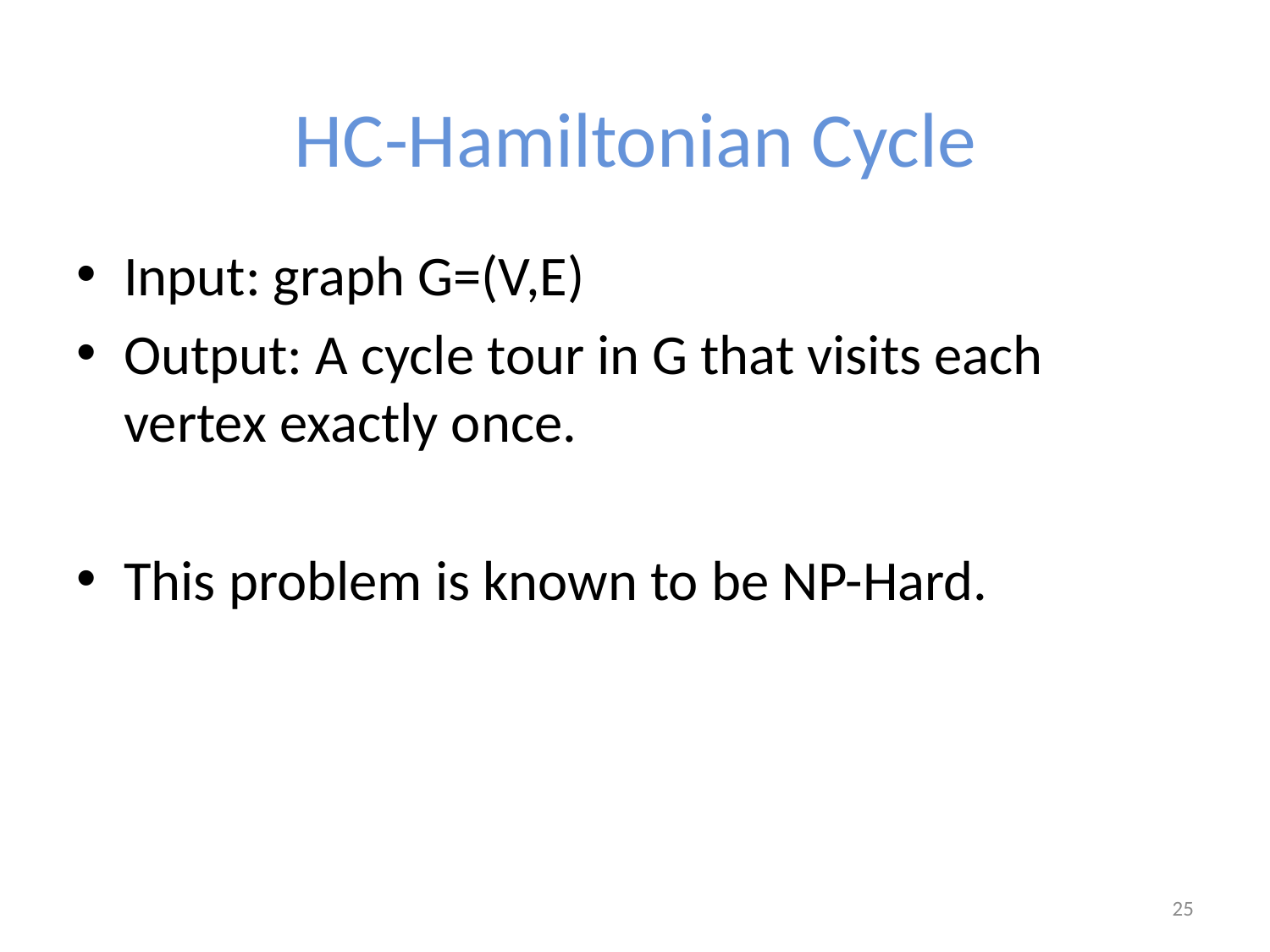

# HC-Hamiltonian Cycle
Input: graph G=(V,E)
Output: A cycle tour in G that visits each vertex exactly once.

This problem is known to be NP-Hard.
25